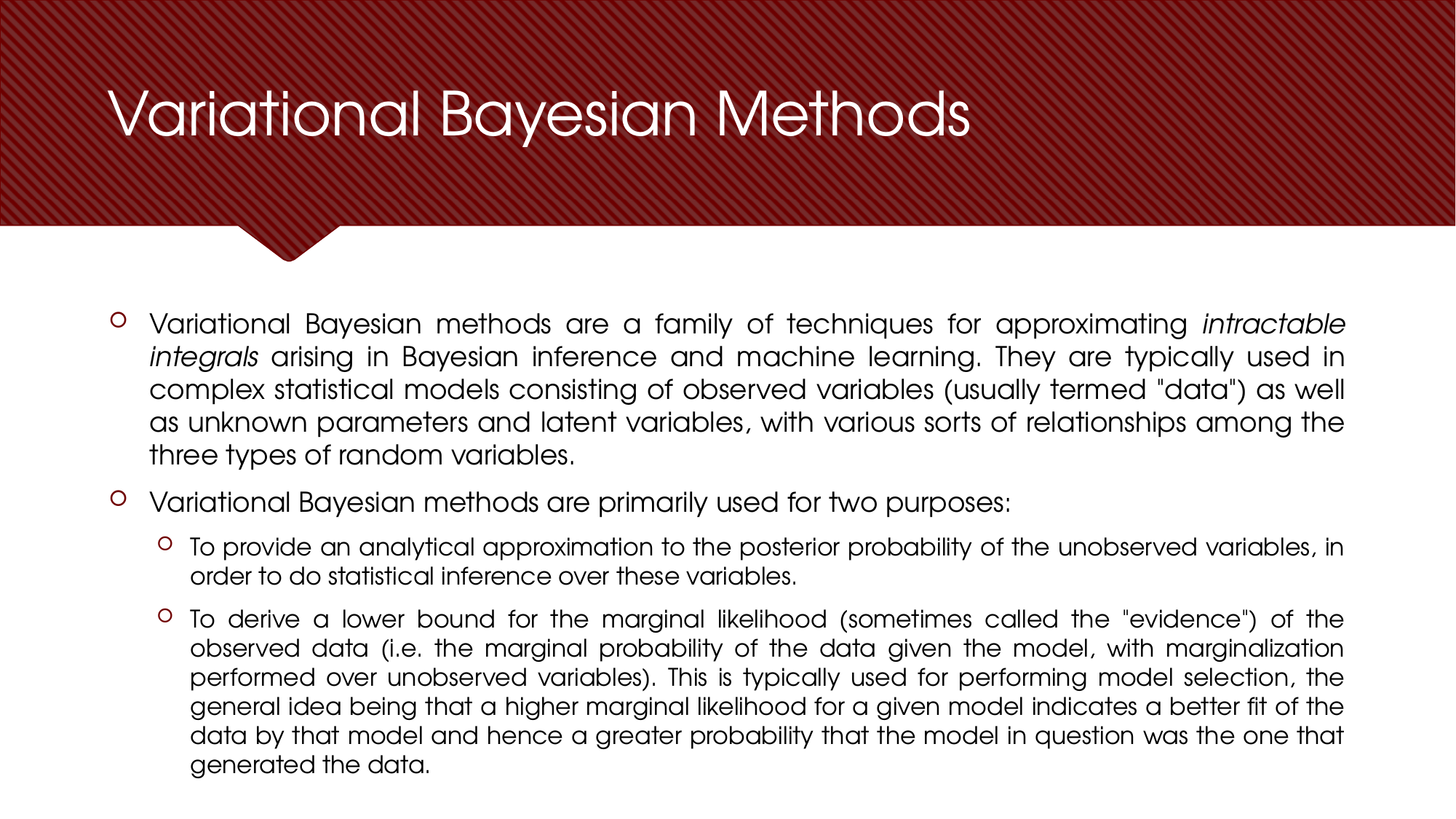

# Variational Bayesian Methods
Variational Bayesian methods are a family of techniques for approximating intractable integrals arising in Bayesian inference and machine learning. They are typically used in complex statistical models consisting of observed variables (usually termed "data") as well as unknown parameters and latent variables, with various sorts of relationships among the three types of random variables.
Variational Bayesian methods are primarily used for two purposes:
To provide an analytical approximation to the posterior probability of the unobserved variables, in order to do statistical inference over these variables.
To derive a lower bound for the marginal likelihood (sometimes called the "evidence") of the observed data (i.e. the marginal probability of the data given the model, with marginalization performed over unobserved variables). This is typically used for performing model selection, the general idea being that a higher marginal likelihood for a given model indicates a better fit of the data by that model and hence a greater probability that the model in question was the one that generated the data.